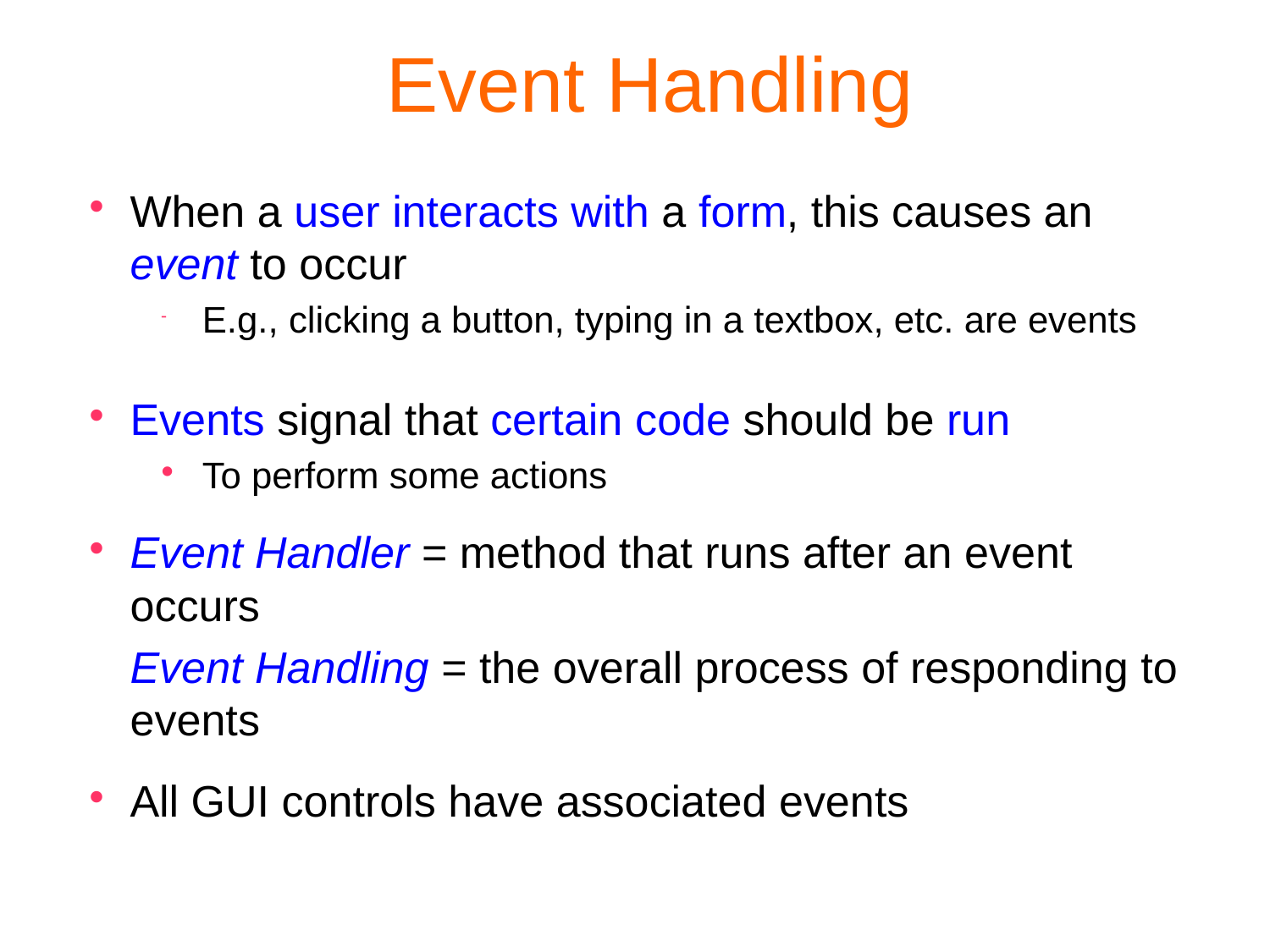

# Event Handling
When a user interacts with a form, this causes an event to occur
E.g., clicking a button, typing in a textbox, etc. are events

Events signal that certain code should be run
To perform some actions

Event Handler = method that runs after an event occurs
	Event Handling = the overall process of responding to events

All GUI controls have associated events